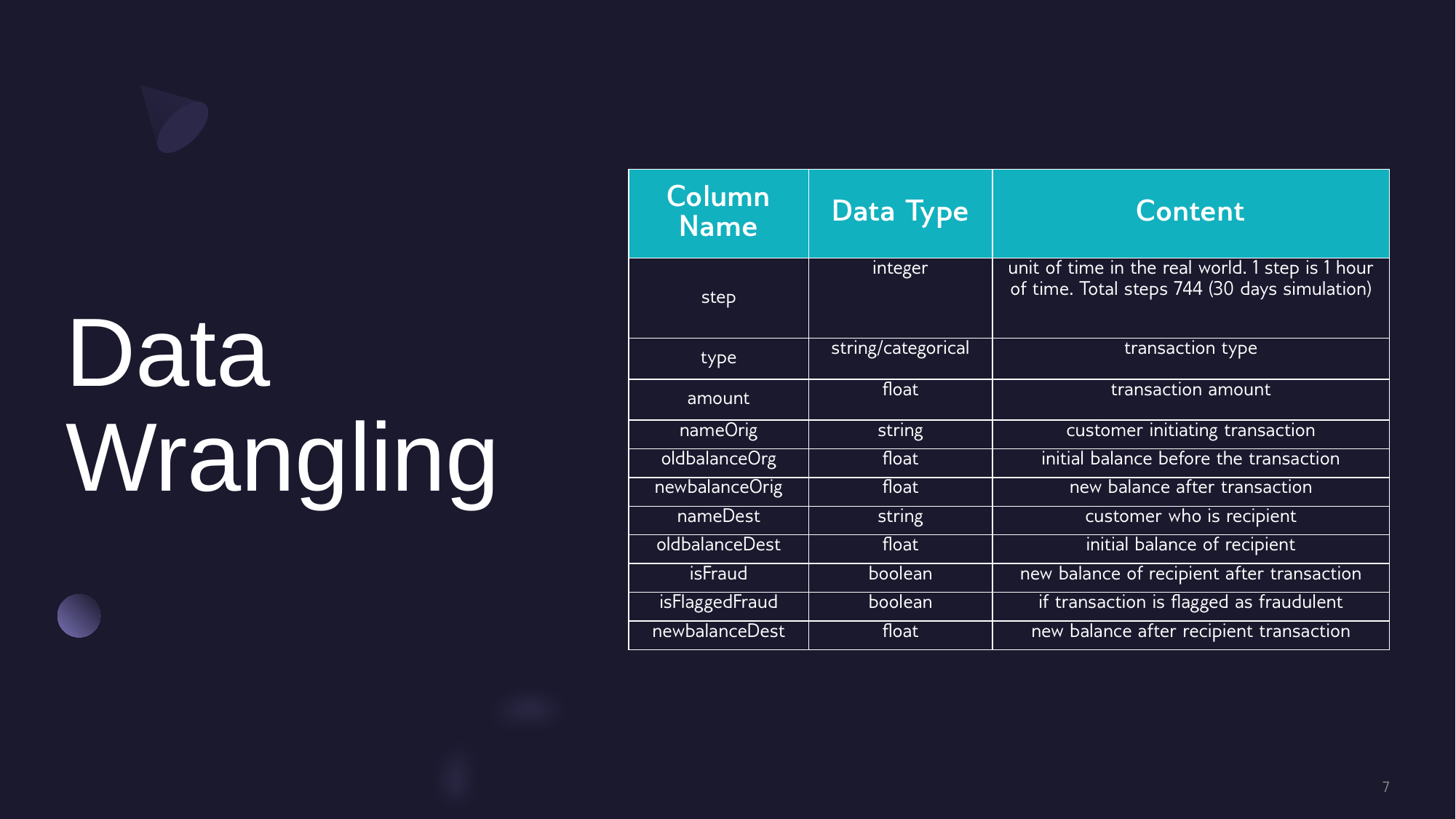

| Column Name | Data Type | Content |
| --- | --- | --- |
| step | integer | unit of time in the real world. 1 step is 1 hour of time. Total steps 744 (30 days simulation) |
| type | string/categorical | transaction type |
| amount | float | transaction amount |
| nameOrig | string | customer initiating transaction |
| oldbalanceOrg | float | initial balance before the transaction |
| newbalanceOrig | float | new balance after transaction |
| nameDest | string | customer who is recipient |
| oldbalanceDest | float | initial balance of recipient |
| isFraud | boolean | new balance of recipient after transaction |
| isFlaggedFraud | boolean | if transaction is flagged as fraudulent |
| newbalanceDest | float | new balance after recipient transaction |
# Data Wrangling

7